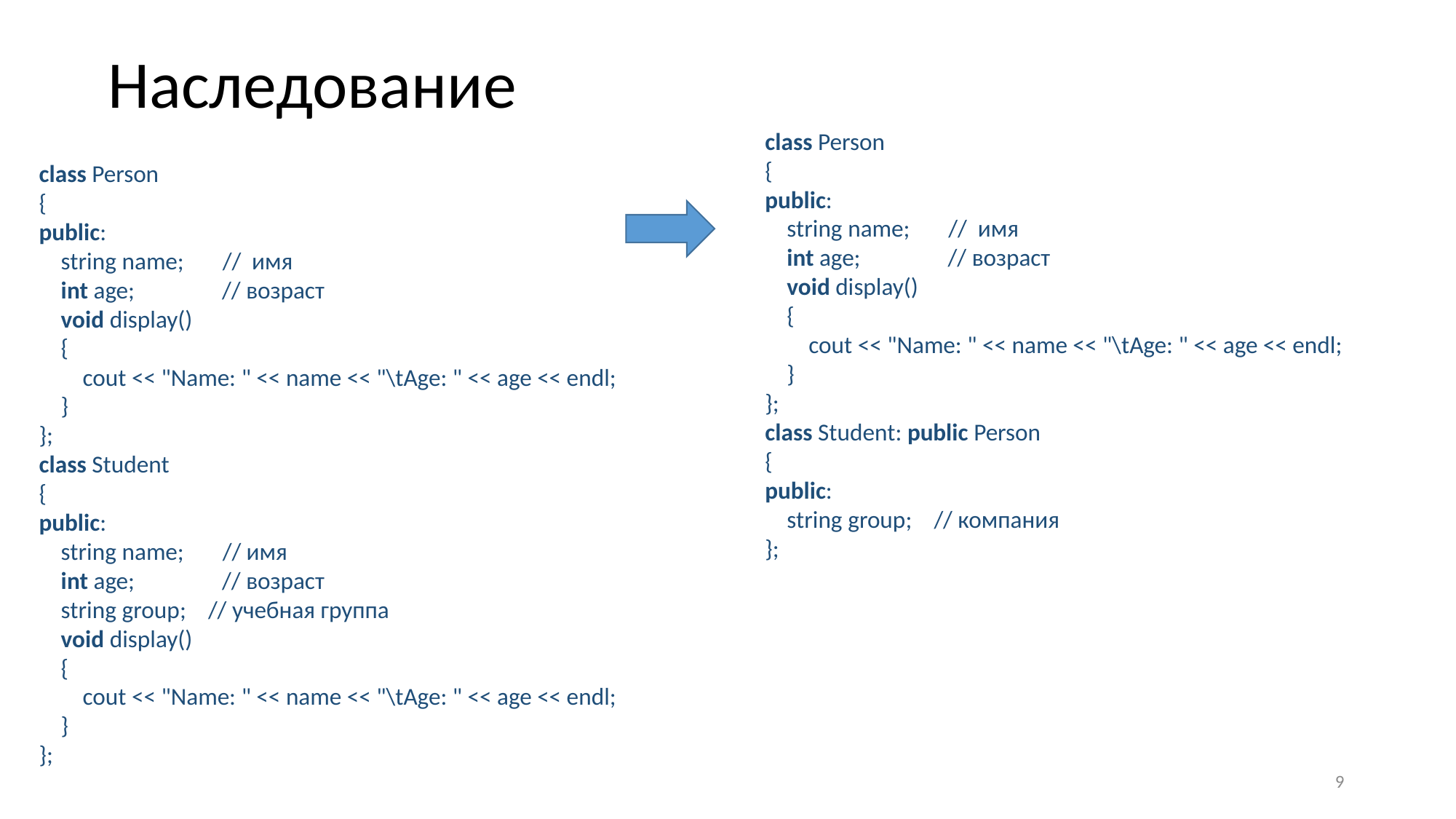

# Наследование
class Person
{
public:
    string name;       //  имя
    int age;                // возраст
    void display()
    {
        cout << "Name: " << name << "\tAge: " << age << endl;
    }
};
class Student: public Person
{
public:
    string group;    // компания
};
class Person
{
public:
    string name;       //  имя
    int age;                // возраст
    void display()
    {
        cout << "Name: " << name << "\tAge: " << age << endl;
    }
};
class Student
{
public:
    string name;       // имя
    int age;                // возраст
    string group;    // учебная группа
    void display()
    {
        cout << "Name: " << name << "\tAge: " << age << endl;
    }
};

9